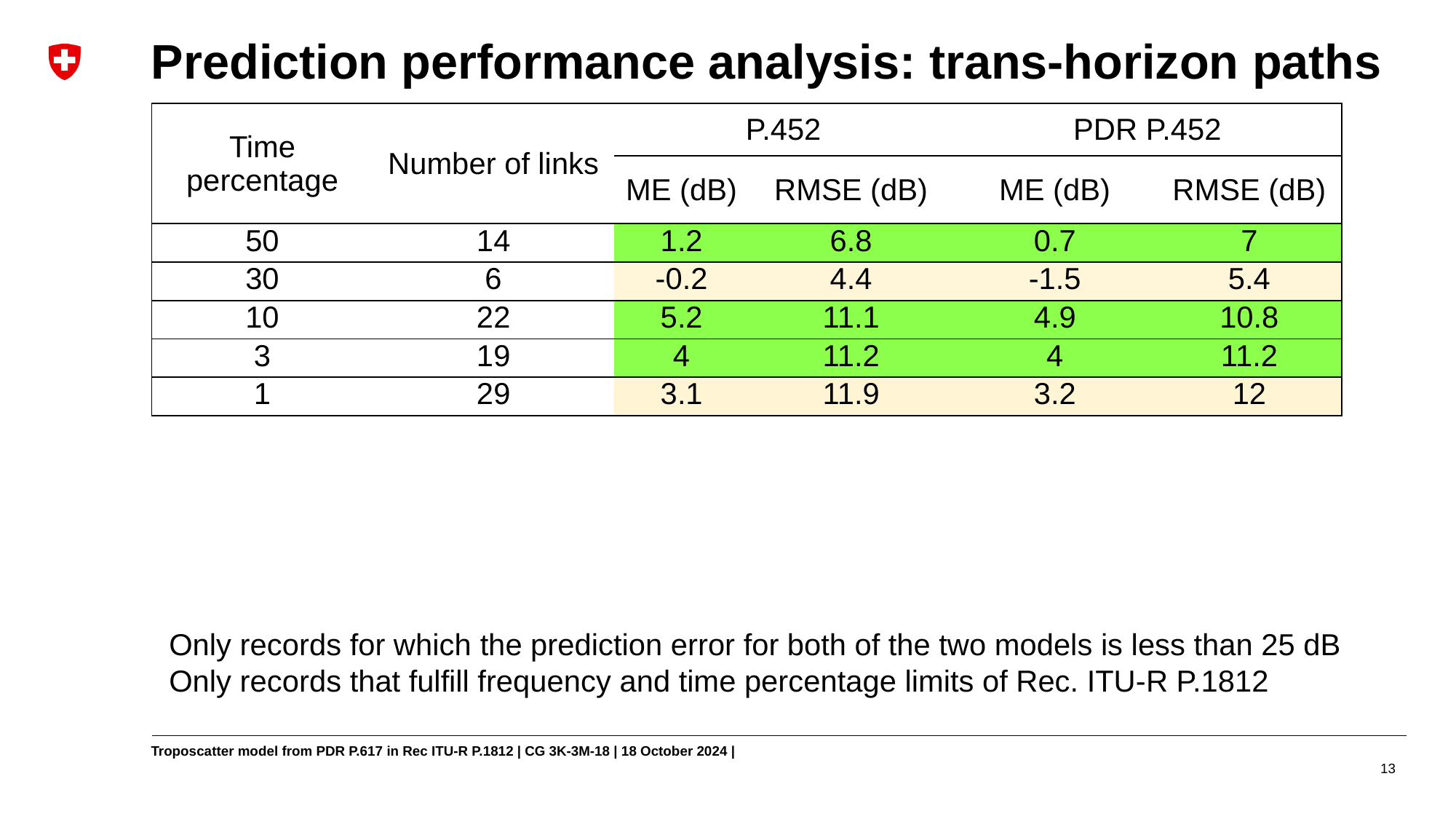

# Prediction performance analysis: trans-horizon paths
| Time percentage | Number of links | P.452 |  | PDR P.452 |  |
| --- | --- | --- | --- | --- | --- |
|  |  | ME (dB) | RMSE (dB) | ME (dB) | RMSE (dB) |
| 50 | 14 | 1.2 | 6.8 | 0.7 | 7 |
| 30 | 6 | -0.2 | 4.4 | -1.5 | 5.4 |
| 10 | 22 | 5.2 | 11.1 | 4.9 | 10.8 |
| 3 | 19 | 4 | 11.2 | 4 | 11.2 |
| 1 | 29 | 3.1 | 11.9 | 3.2 | 12 |
Only records for which the prediction error for both of the two models is less than 25 dB
Only records that fulfill frequency and time percentage limits of Rec. ITU-R P.1812
13